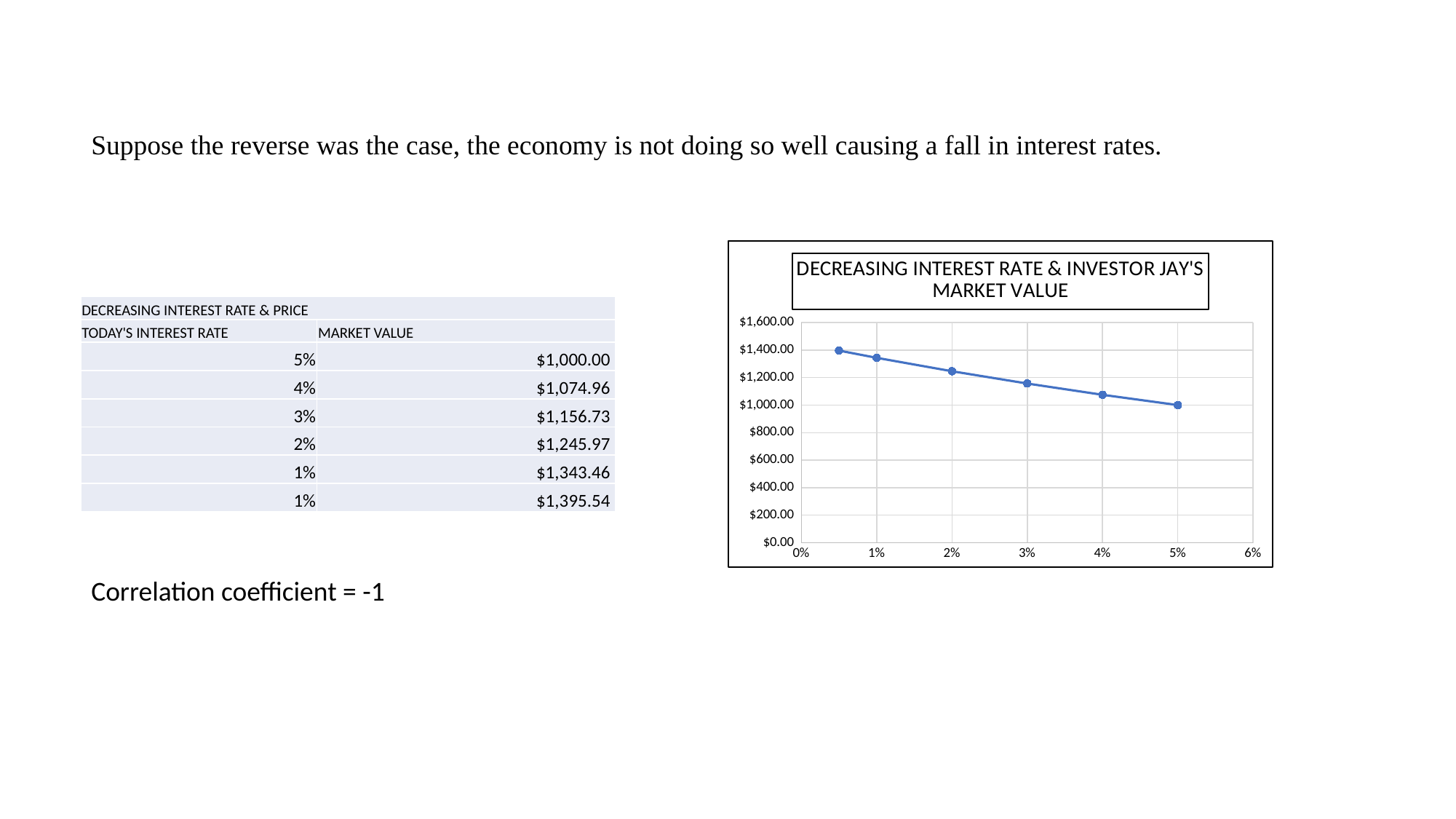

Suppose the reverse was the case, the economy is not doing so well causing a fall in interest rates.

### Chart: DECREASING INTEREST RATE & INVESTOR JAY'S MARKET VALUE

| Category | DECREASING INTEREST RATE & PRICE |
|---|---|
| DECREASING INTEREST RATE & PRICE |  |
| --- | --- |
| TODAY'S INTEREST RATE | MARKET VALUE |
| 5% | $1,000.00 |
| 4% | $1,074.96 |
| 3% | $1,156.73 |
| 2% | $1,245.97 |
| 1% | $1,343.46 |
| 1% | $1,395.54 |
Correlation coefficient = -1